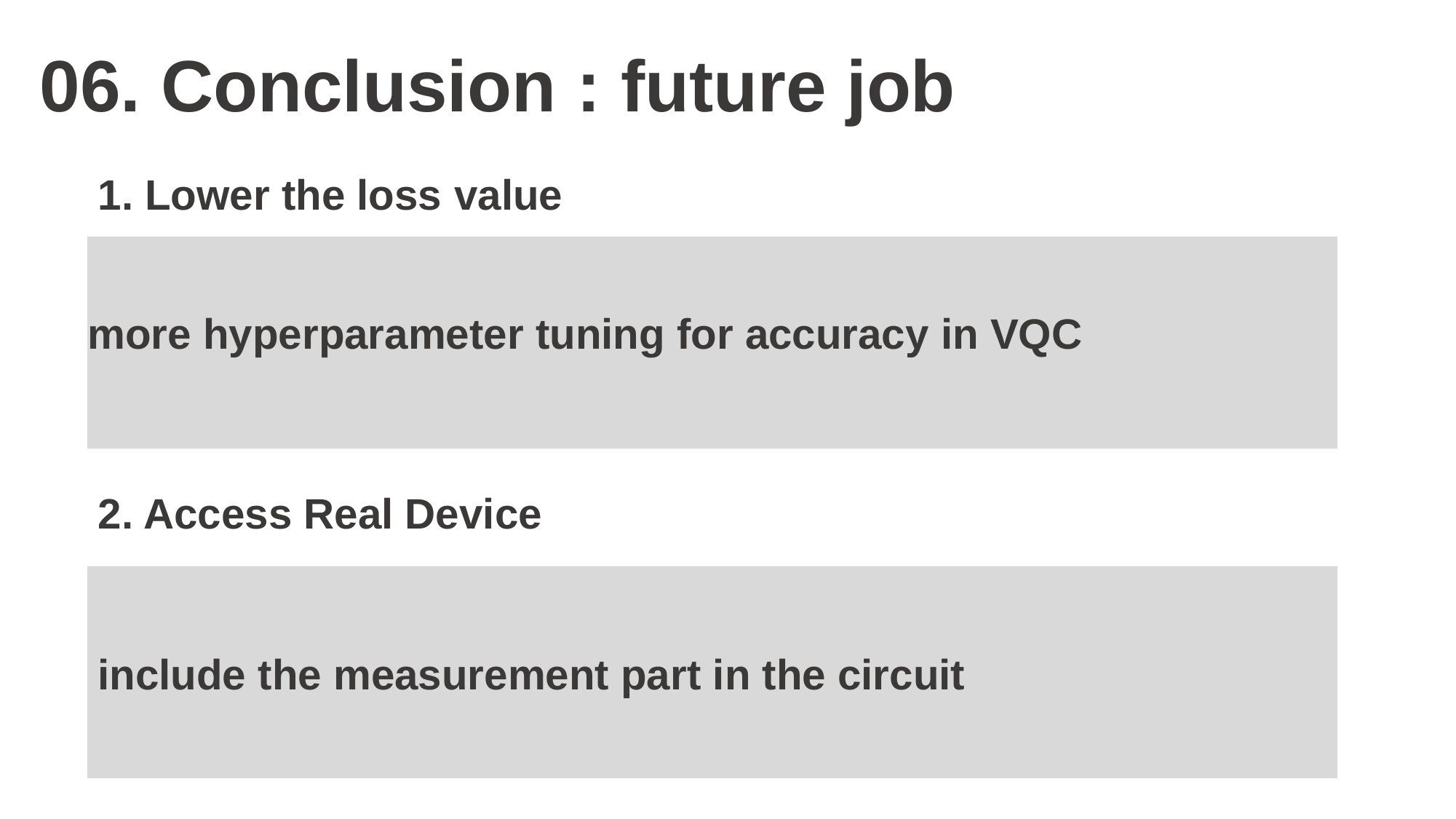

06. Conclusion : future job
1. Lower the loss value

 more hyperparameter tuning for accuracy in VQC
2. Access Real Device

include the measurement part in the circuit